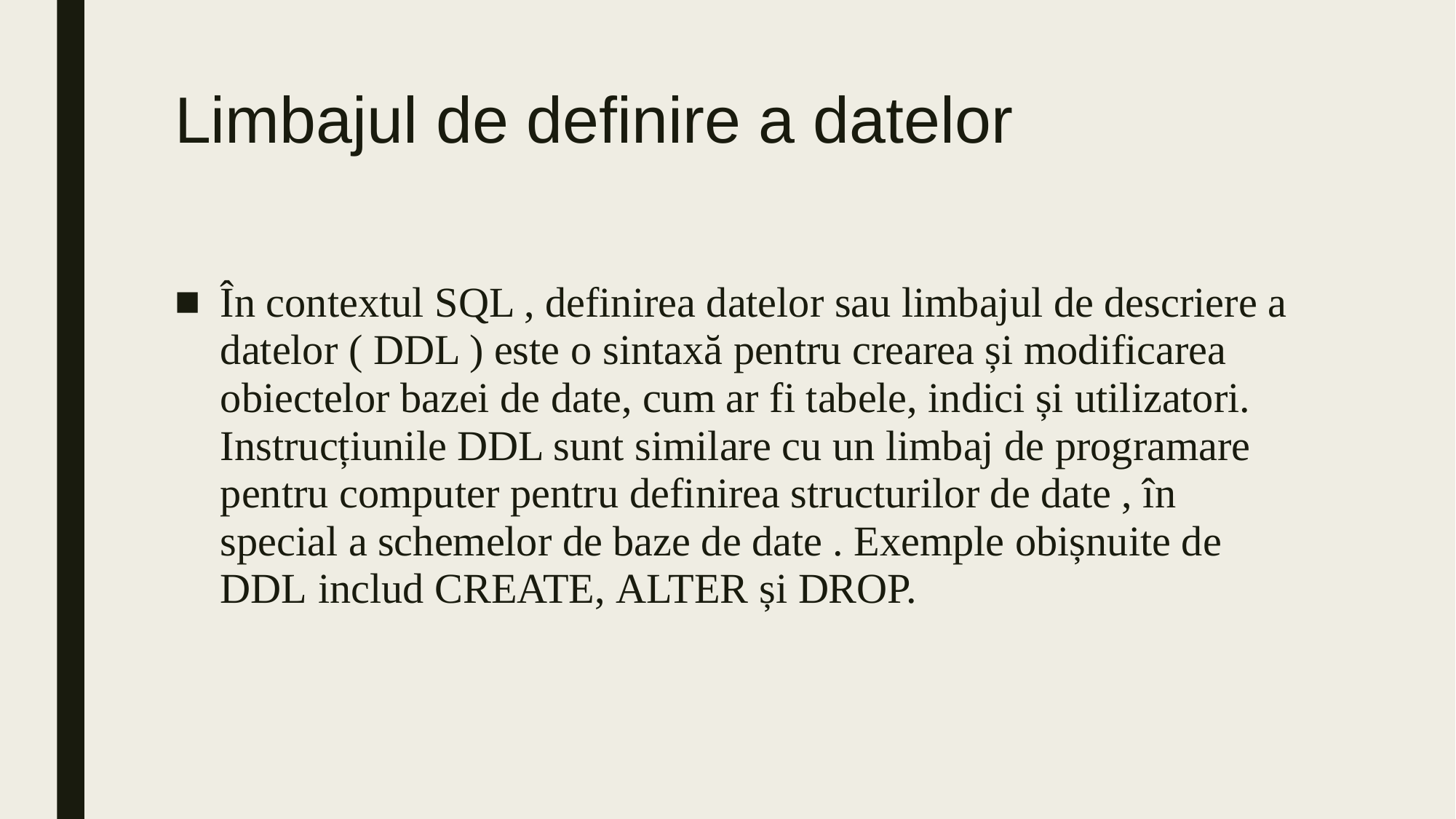

# Limbajul de definire a datelor
În contextul SQL , definirea datelor sau limbajul de descriere a datelor ( DDL ) este o sintaxă pentru crearea și modificarea obiectelor bazei de date, cum ar fi tabele, indici și utilizatori. Instrucțiunile DDL sunt similare cu un limbaj de programare pentru computer pentru definirea structurilor de date , în special a schemelor de baze de date . Exemple obișnuite de DDL includ CREATE, ALTER și DROP.